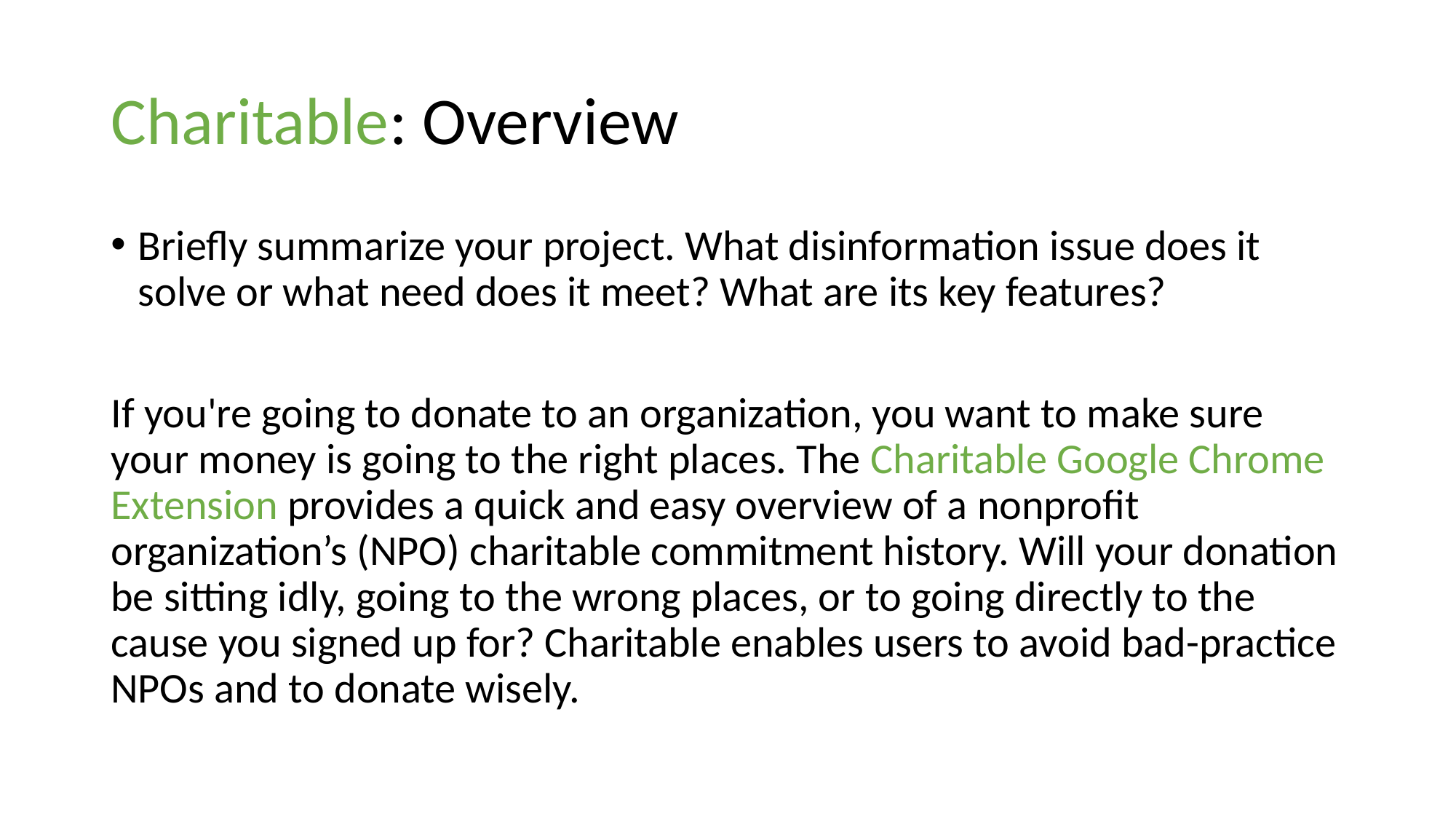

# Charitable: Overview
Briefly summarize your project. What disinformation issue does it solve or what need does it meet? What are its key features?

If you're going to donate to an organization, you want to make sure your money is going to the right places. The Charitable Google Chrome Extension provides a quick and easy overview of a nonprofit organization’s (NPO) charitable commitment history. Will your donation be sitting idly, going to the wrong places, or to going directly to the cause you signed up for? Charitable enables users to avoid bad-practice NPOs and to donate wisely.